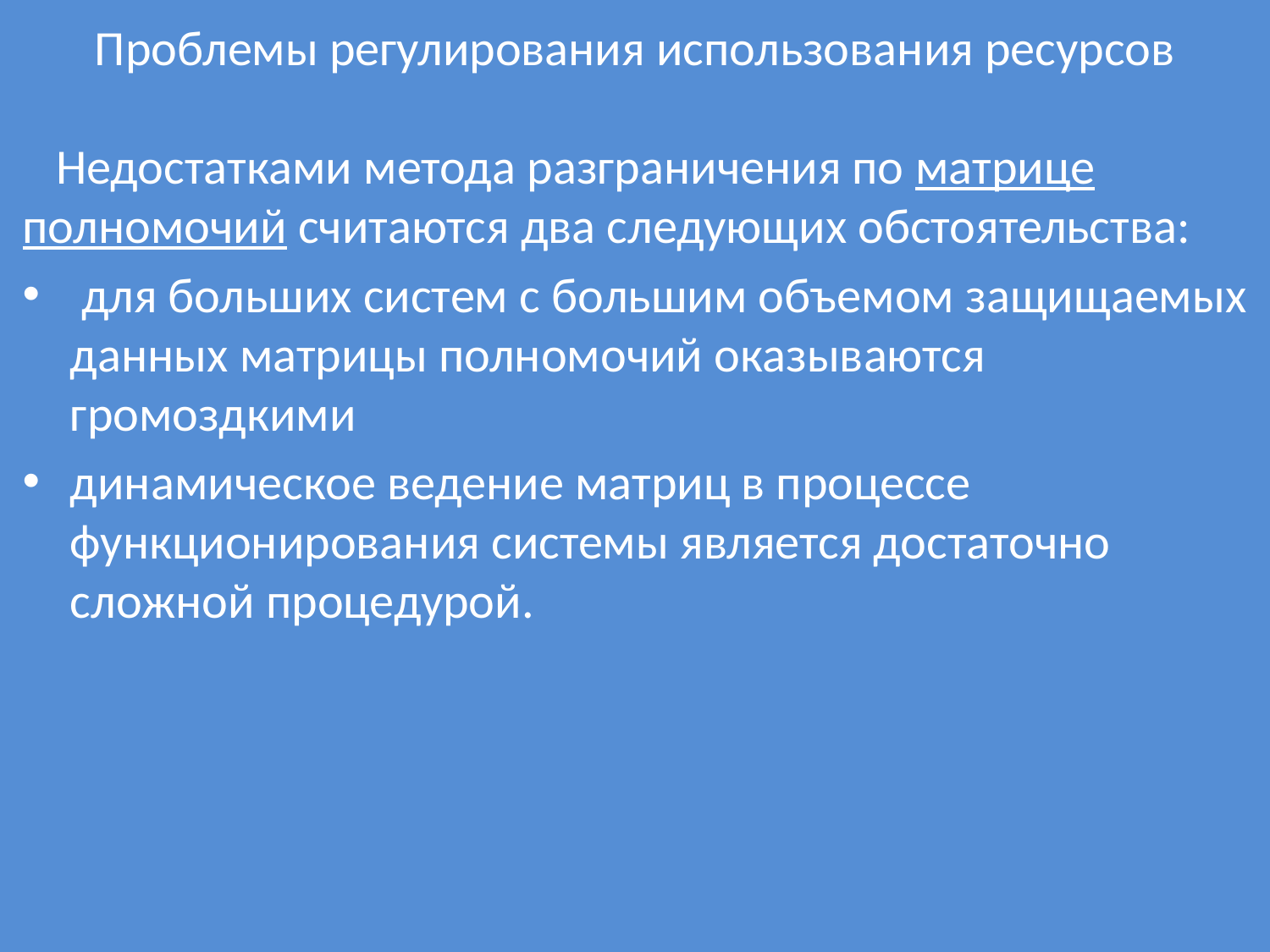

# Проблемы регулирования использования ресурсов

   Недостатками метода разграничения по матрице полномочий считаются два следующих обстоятельства:
 для больших систем с большим объемом защищаемых данных матрицы полномочий оказываются громоздкими
динамическое ведение матриц в процессе функционирования системы является достаточно сложной процедурой.